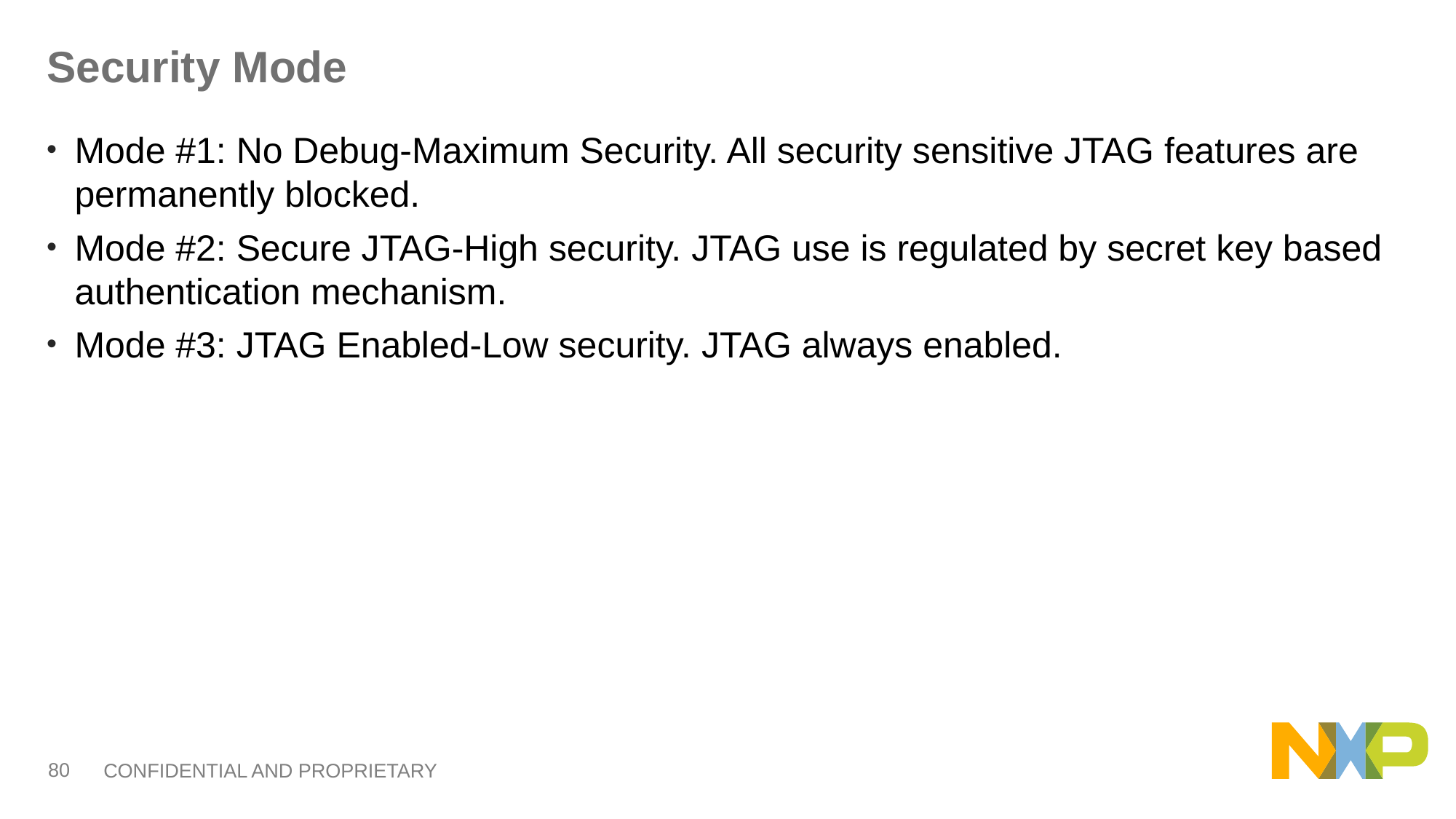

# Security Mode
Mode #1: No Debug-Maximum Security. All security sensitive JTAG features are permanently blocked.
Mode #2: Secure JTAG-High security. JTAG use is regulated by secret key based authentication mechanism.
Mode #3: JTAG Enabled-Low security. JTAG always enabled.